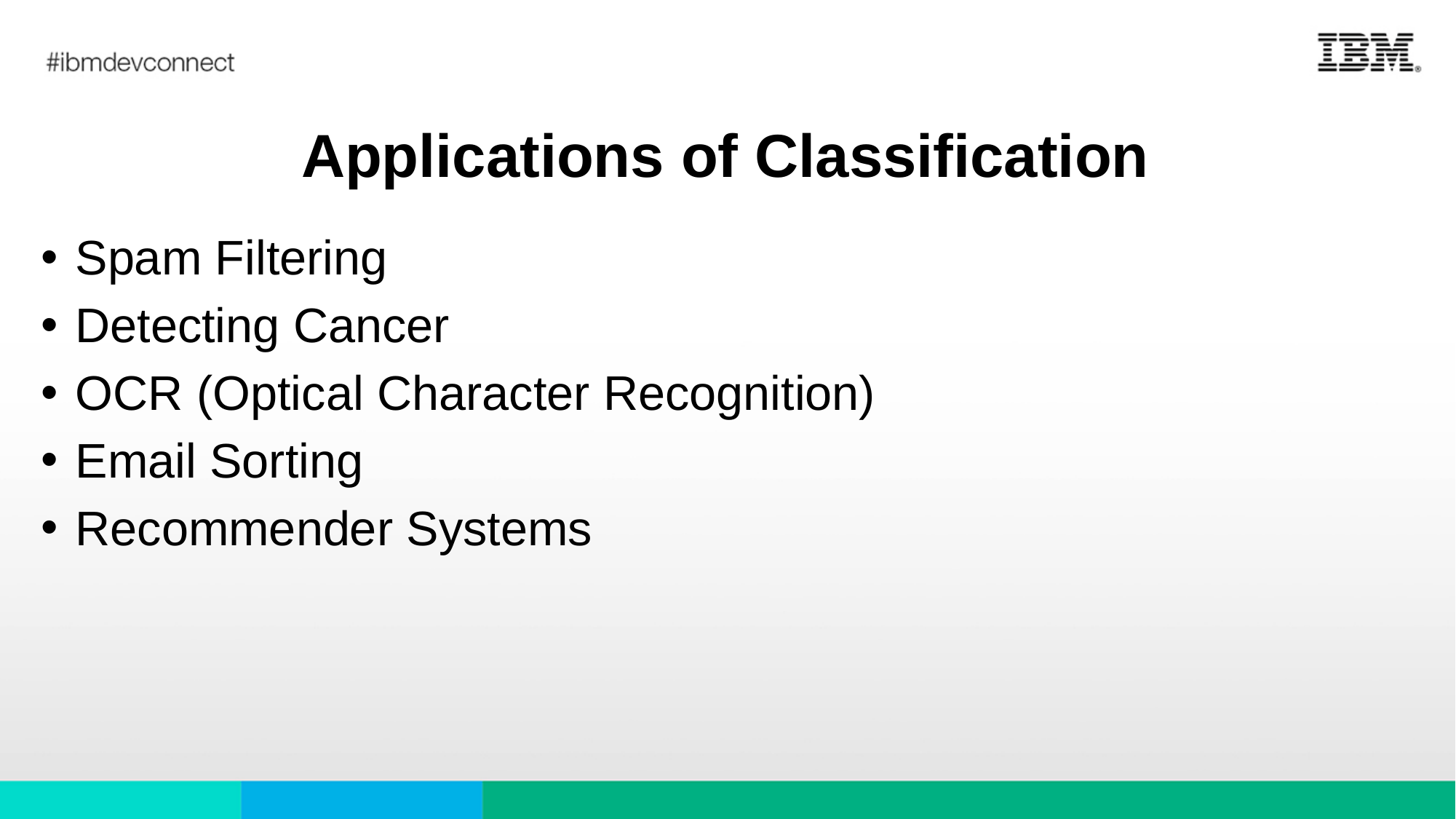

# Applications of Classification
Spam Filtering
Detecting Cancer
OCR (Optical Character Recognition)
Email Sorting
Recommender Systems